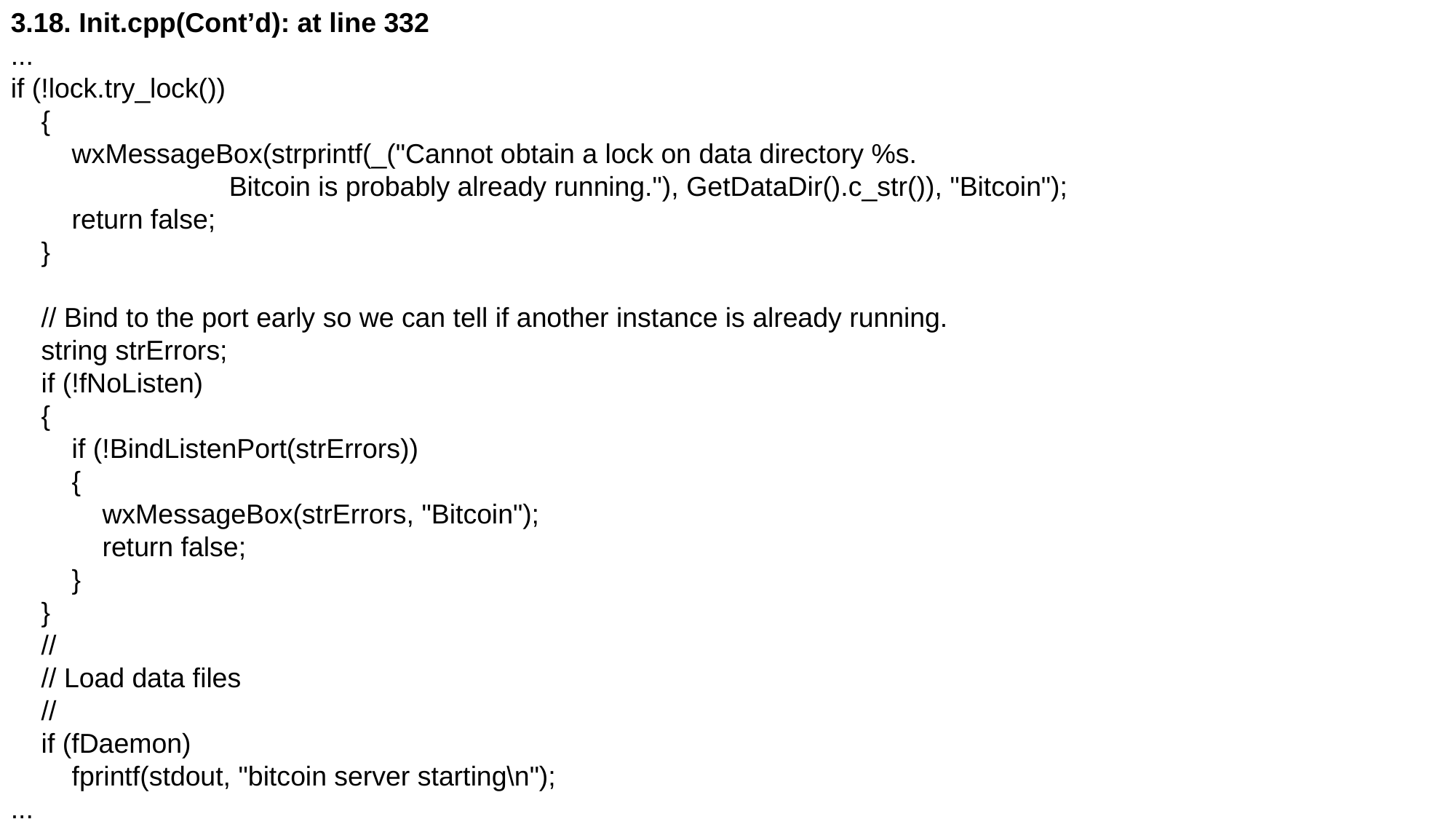

3.18. Init.cpp(Cont’d): at line 332
...
if (!lock.try_lock())
    {
        wxMessageBox(strprintf(_("Cannot obtain a lock on data directory %s.
		Bitcoin is probably already running."), GetDataDir().c_str()), "Bitcoin");
        return false;
    }

    // Bind to the port early so we can tell if another instance is already running.
    string strErrors;
    if (!fNoListen)
    {
        if (!BindListenPort(strErrors))
        {
            wxMessageBox(strErrors, "Bitcoin");
            return false;
        }
    }
    //
    // Load data files
    //
    if (fDaemon)
        fprintf(stdout, "bitcoin server starting\n");
...